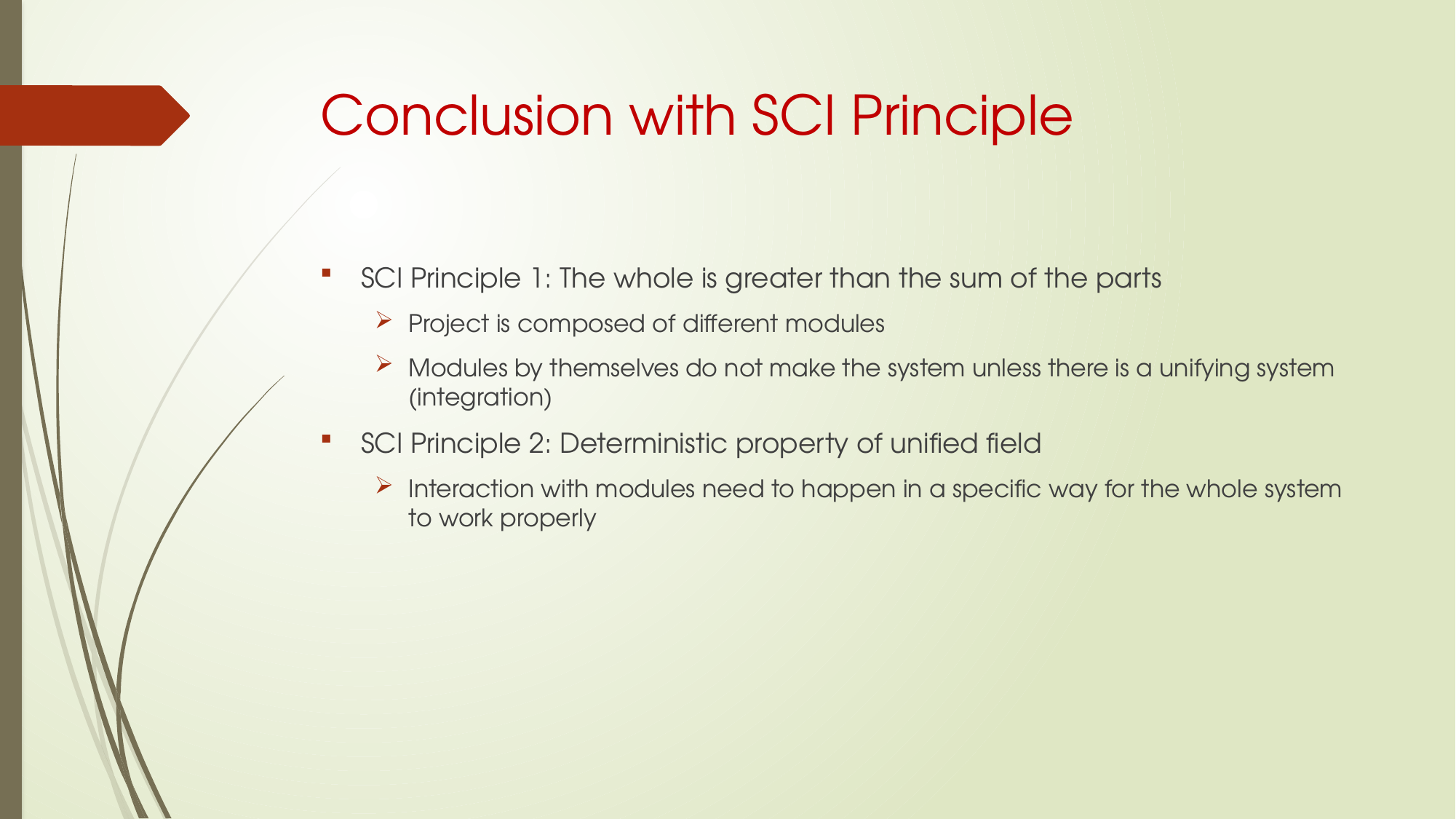

# Conclusion with SCI Principle
SCI Principle 1: The whole is greater than the sum of the parts
Project is composed of different modules
Modules by themselves do not make the system unless there is a unifying system (integration)
SCI Principle 2: Deterministic property of unified field
Interaction with modules need to happen in a specific way for the whole system to work properly